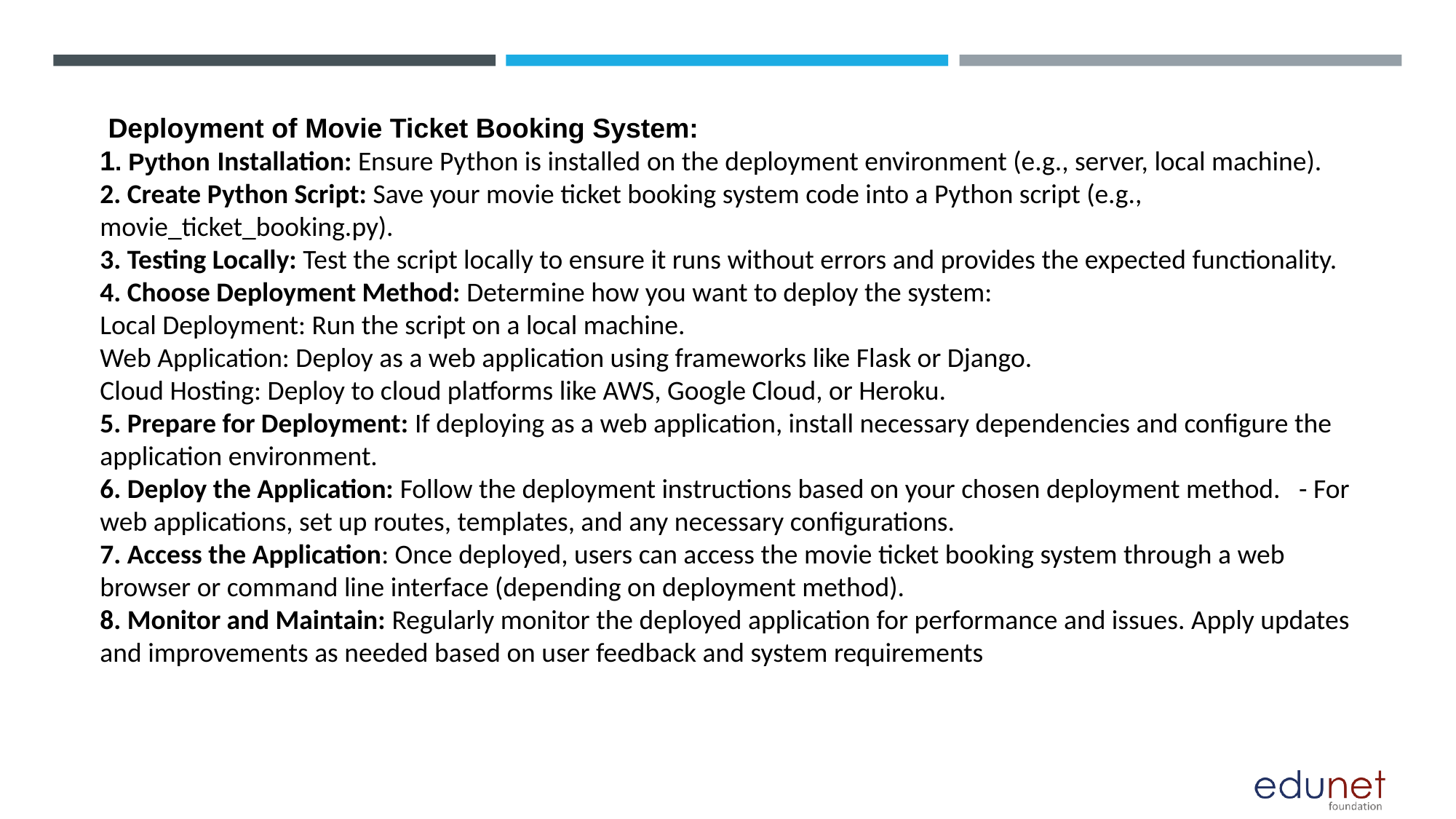

# Deployment of Movie Ticket Booking System: 1. Python Installation: Ensure Python is installed on the deployment environment (e.g., server, local machine). 2. Create Python Script: Save your movie ticket booking system code into a Python script (e.g., movie_ticket_booking.py). 3. Testing Locally: Test the script locally to ensure it runs without errors and provides the expected functionality. 4. Choose Deployment Method: Determine how you want to deploy the system: Local Deployment: Run the script on a local machine. Web Application: Deploy as a web application using frameworks like Flask or Django. Cloud Hosting: Deploy to cloud platforms like AWS, Google Cloud, or Heroku. 5. Prepare for Deployment: If deploying as a web application, install necessary dependencies and configure the application environment. 6. Deploy the Application: Follow the deployment instructions based on your chosen deployment method.   - For web applications, set up routes, templates, and any necessary configurations. 7. Access the Application: Once deployed, users can access the movie ticket booking system through a web browser or command line interface (depending on deployment method). 8. Monitor and Maintain: Regularly monitor the deployed application for performance and issues. Apply updates and improvements as needed based on user feedback and system requirements